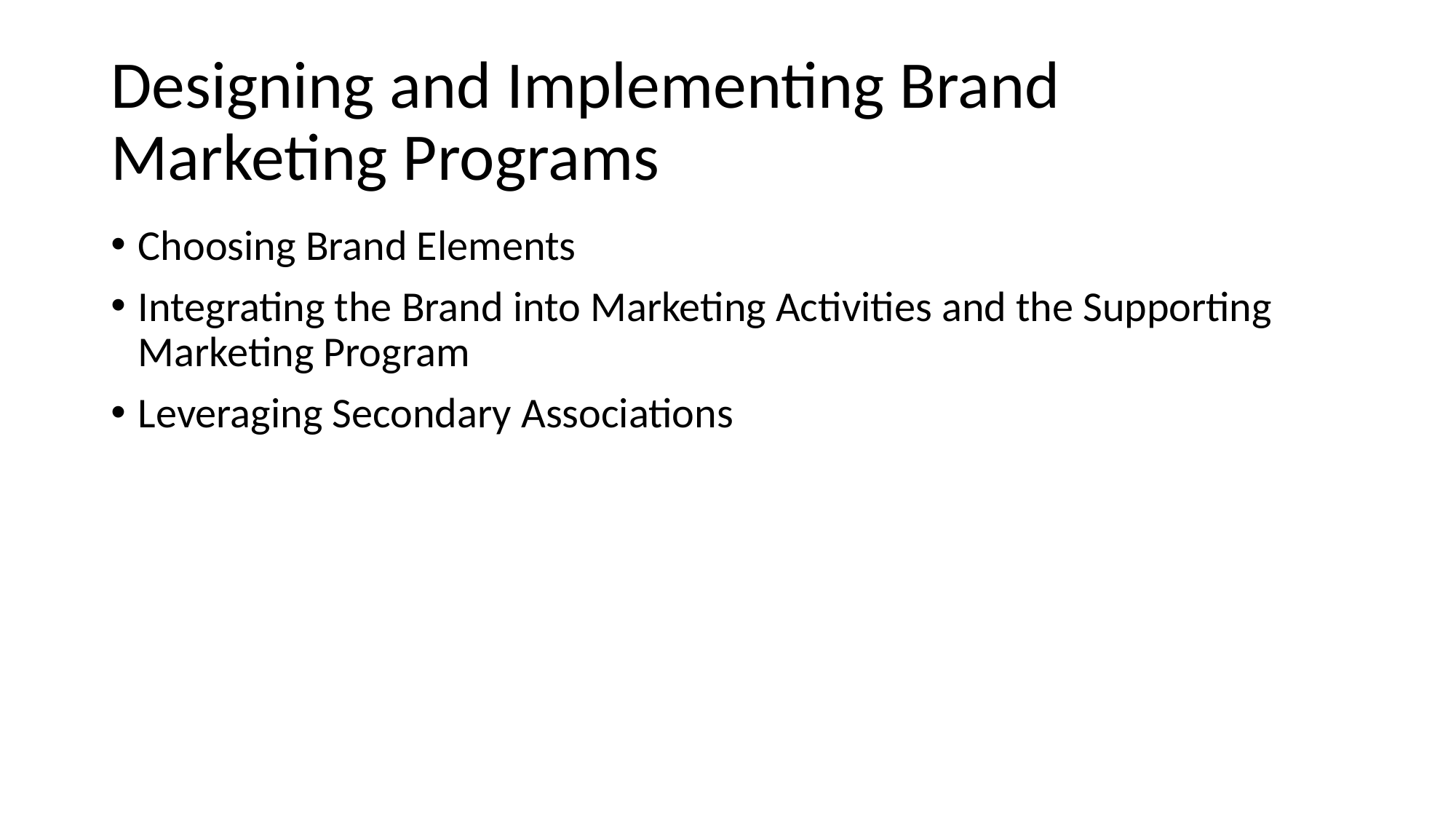

# Designing and Implementing Brand Marketing Programs
Choosing Brand Elements
Integrating the Brand into Marketing Activities and the Supporting Marketing Program
Leveraging Secondary Associations